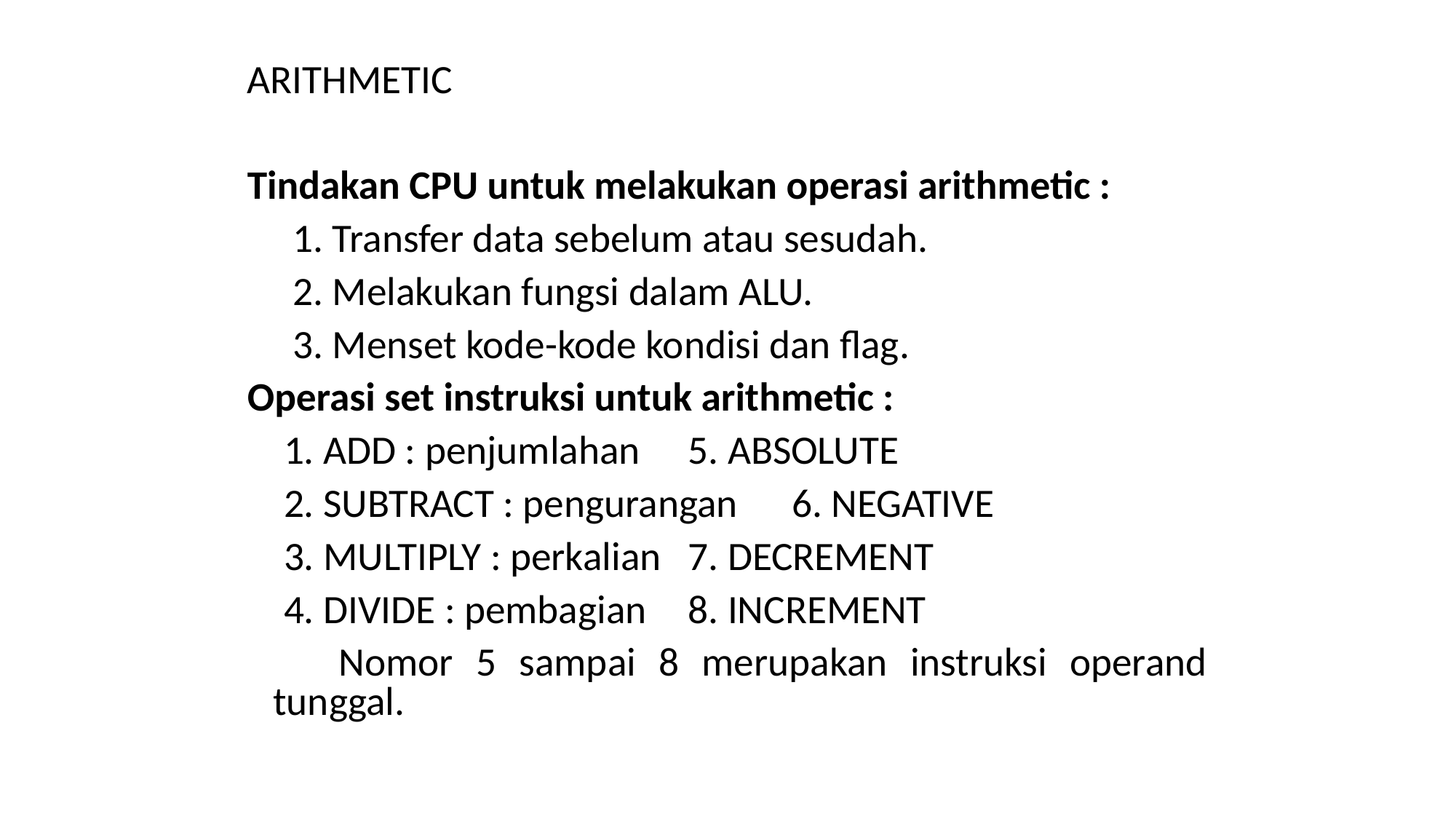

ARITHMETIC

Tindakan CPU untuk melakukan operasi arithmetic :
     1. Transfer data sebelum atau sesudah.
     2. Melakukan fungsi dalam ALU.
     3. Menset kode-kode kondisi dan flag.
Operasi set instruksi untuk arithmetic :
    1. ADD : penjumlahan		5. ABSOLUTE
    2. SUBTRACT : pengurangan	6. NEGATIVE
    3. MULTIPLY : perkalian	7. DECREMENT
    4. DIVIDE : pembagian		8. INCREMENT
    Nomor 5 sampai 8 merupakan instruksi operand tunggal.